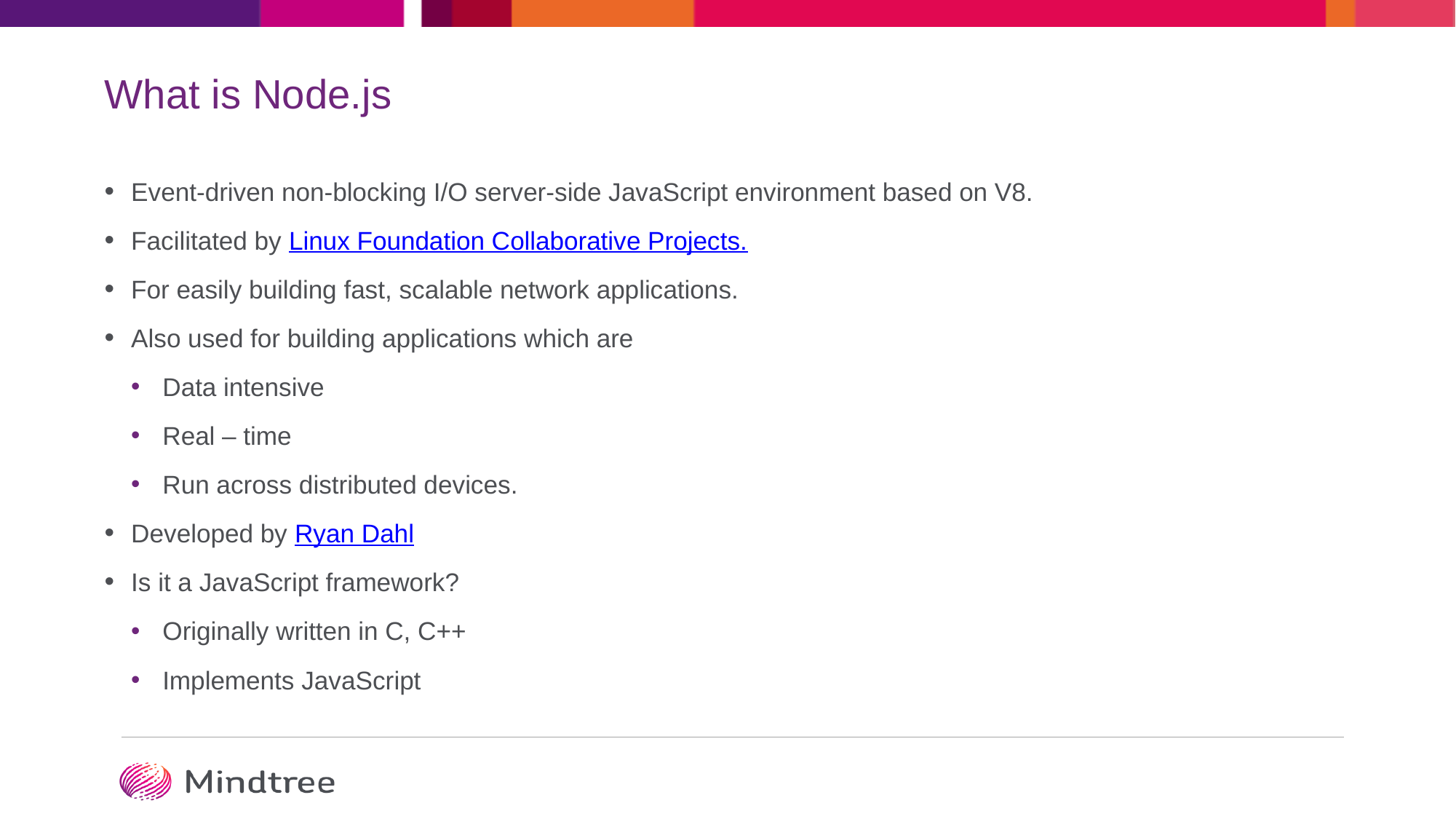

# What is Node.js
Event-driven non-blocking I/O server-side JavaScript environment based on V8.
Facilitated by Linux Foundation Collaborative Projects.
For easily building fast, scalable network applications.
Also used for building applications which are
Data intensive
Real – time
Run across distributed devices.
Developed by Ryan Dahl
Is it a JavaScript framework?
Originally written in C, C++
Implements JavaScript